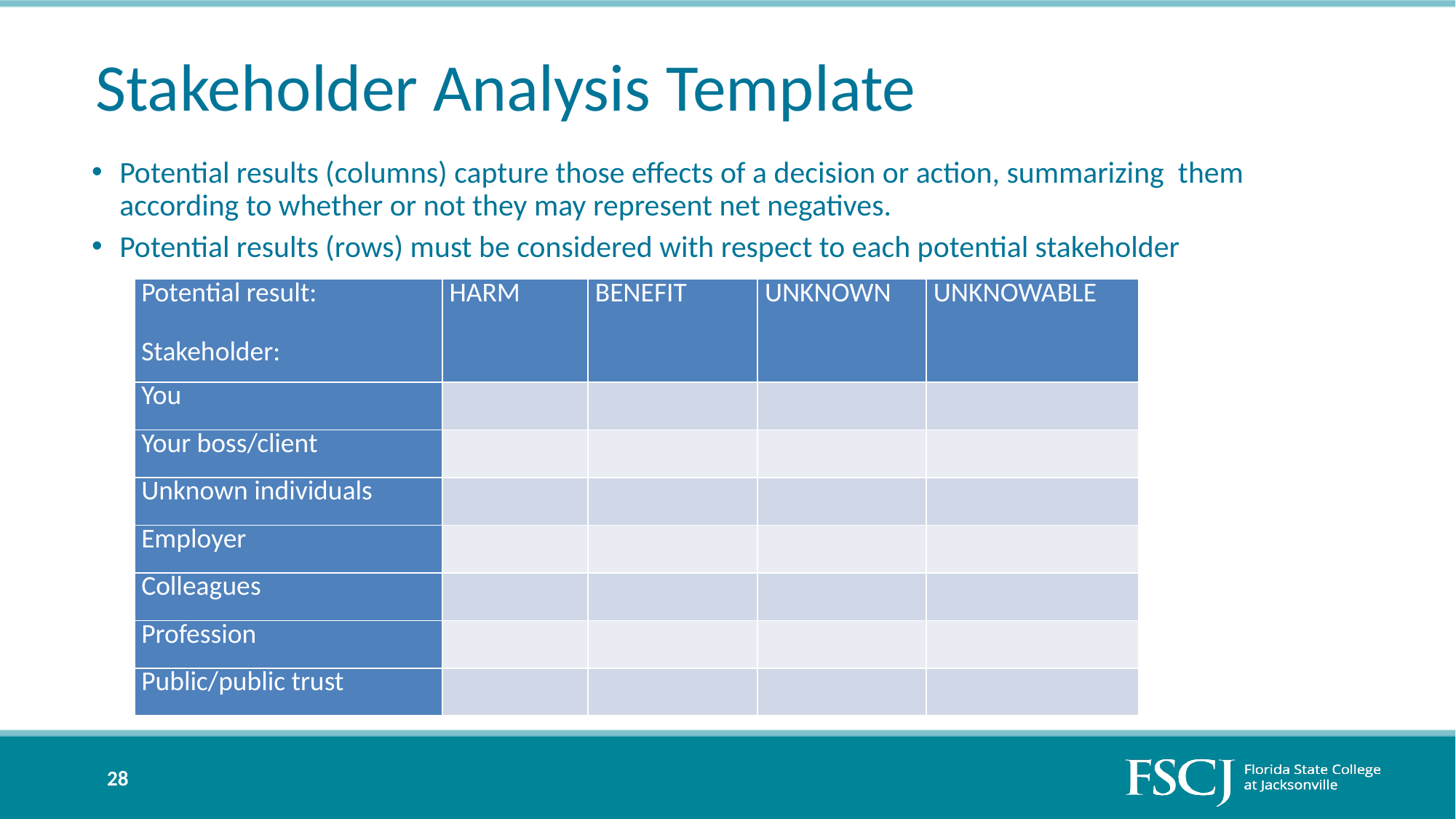

# Stakeholder Analysis Template
Potential results (columns) capture those effects of a decision or action, summarizing  them according to whether or not they may represent net negatives.
Potential results (rows) must be considered with respect to each potential stakeholder
| Potential result: Stakeholder: | HARM | BENEFIT | UNKNOWN | UNKNOWABLE |
| --- | --- | --- | --- | --- |
| You |  |  |  |  |
| Your boss/client |  |  |  |  |
| Unknown individuals |  |  |  |  |
| Employer |  |  |  |  |
| Colleagues |  |  |  |  |
| Profession |  |  |  |  |
| Public/public trust |  |  |  |  |